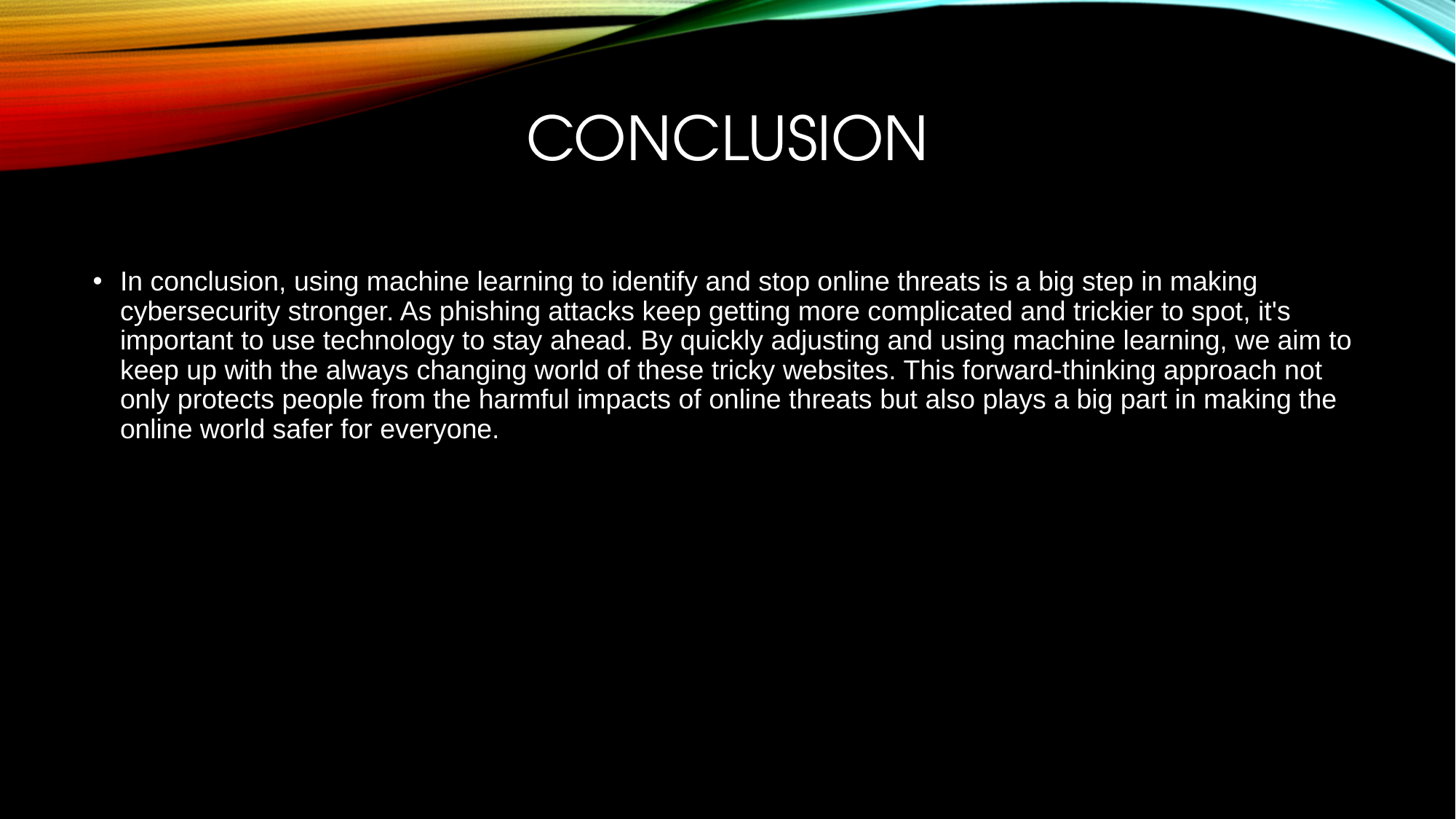

# Conclusion
In conclusion, using machine learning to identify and stop online threats is a big step in making cybersecurity stronger. As phishing attacks keep getting more complicated and trickier to spot, it's important to use technology to stay ahead. By quickly adjusting and using machine learning, we aim to keep up with the always changing world of these tricky websites. This forward-thinking approach not only protects people from the harmful impacts of online threats but also plays a big part in making the online world safer for everyone.